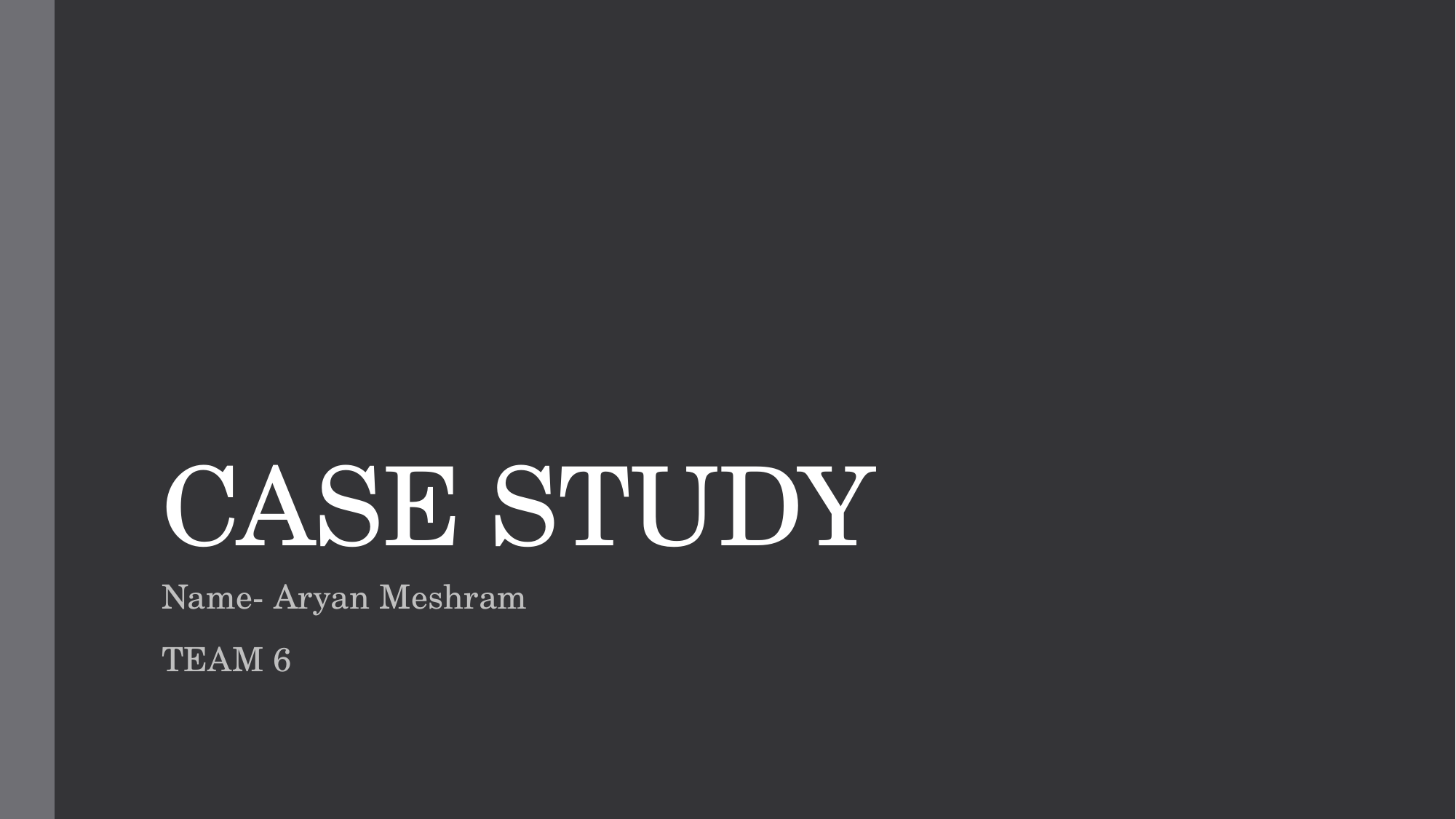

# CASE STUDY
Name- Aryan Meshram
TEAM 6